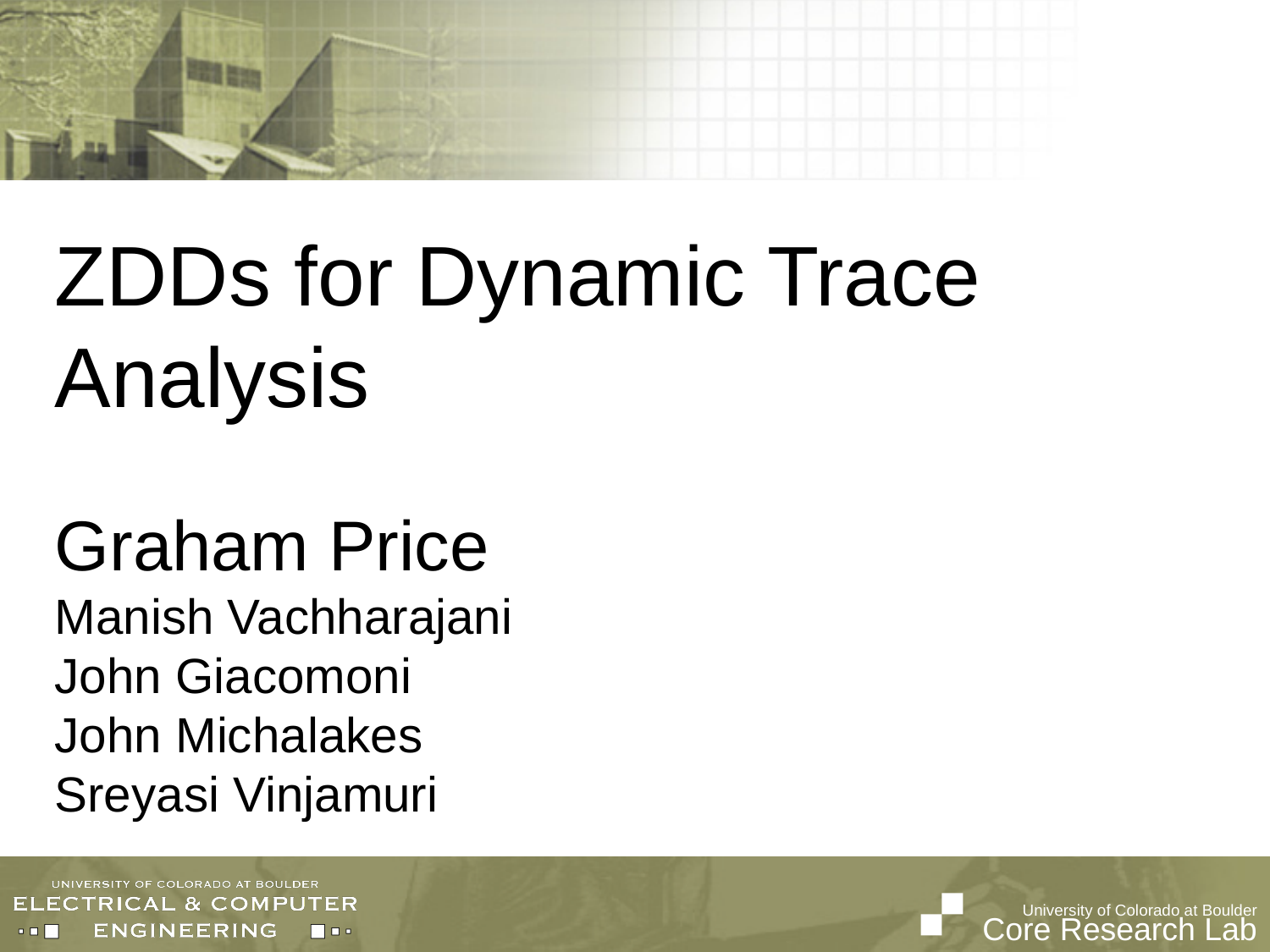

# ZDDs for Dynamic Trace Analysis Graham Price Manish Vachharajani John Giacomoni John Michalakes Sreyasi Vinjamuri